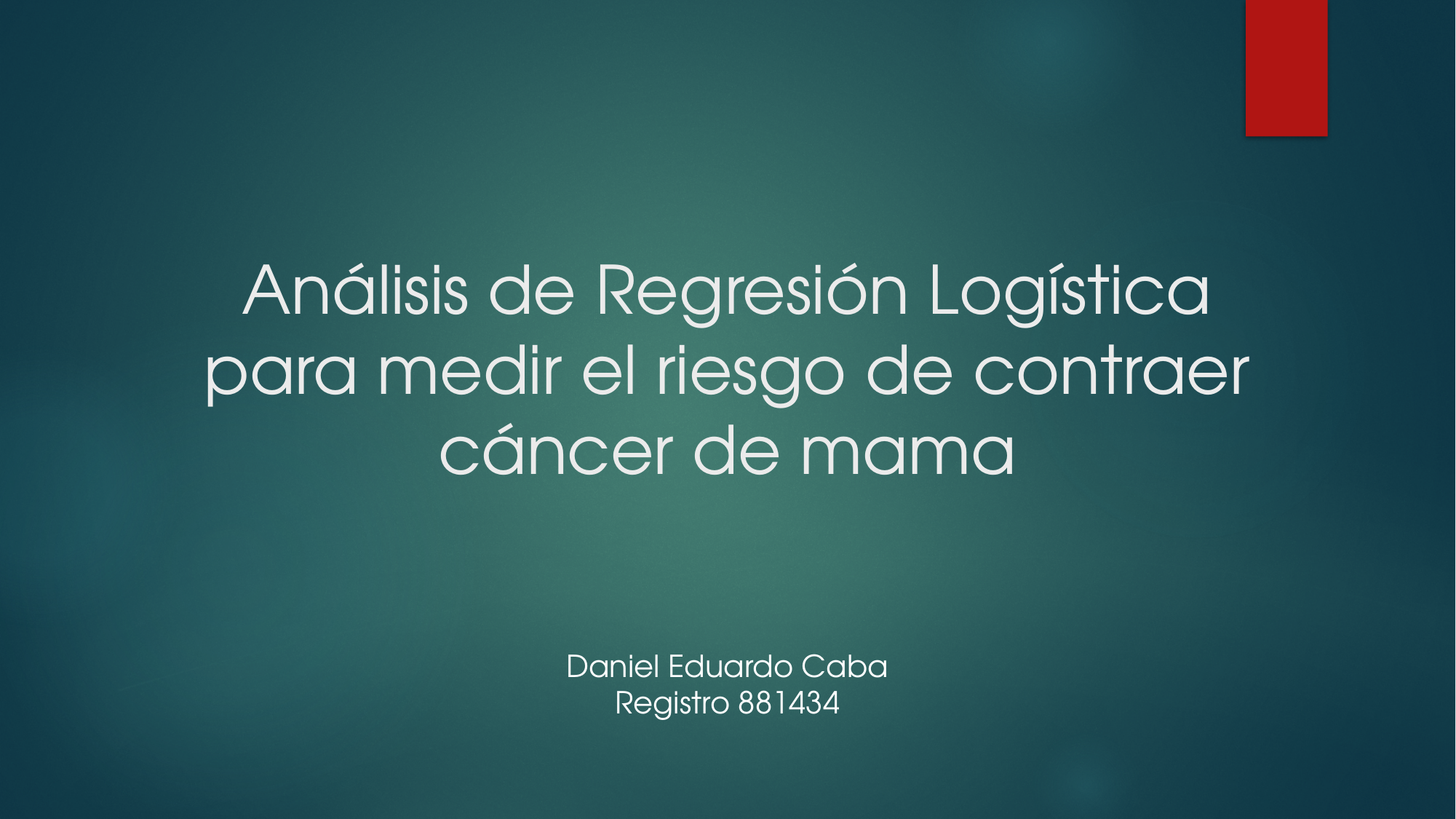

# Análisis de Regresión Logística para medir el riesgo de contraer cáncer de mama
Daniel Eduardo Caba
Registro 881434